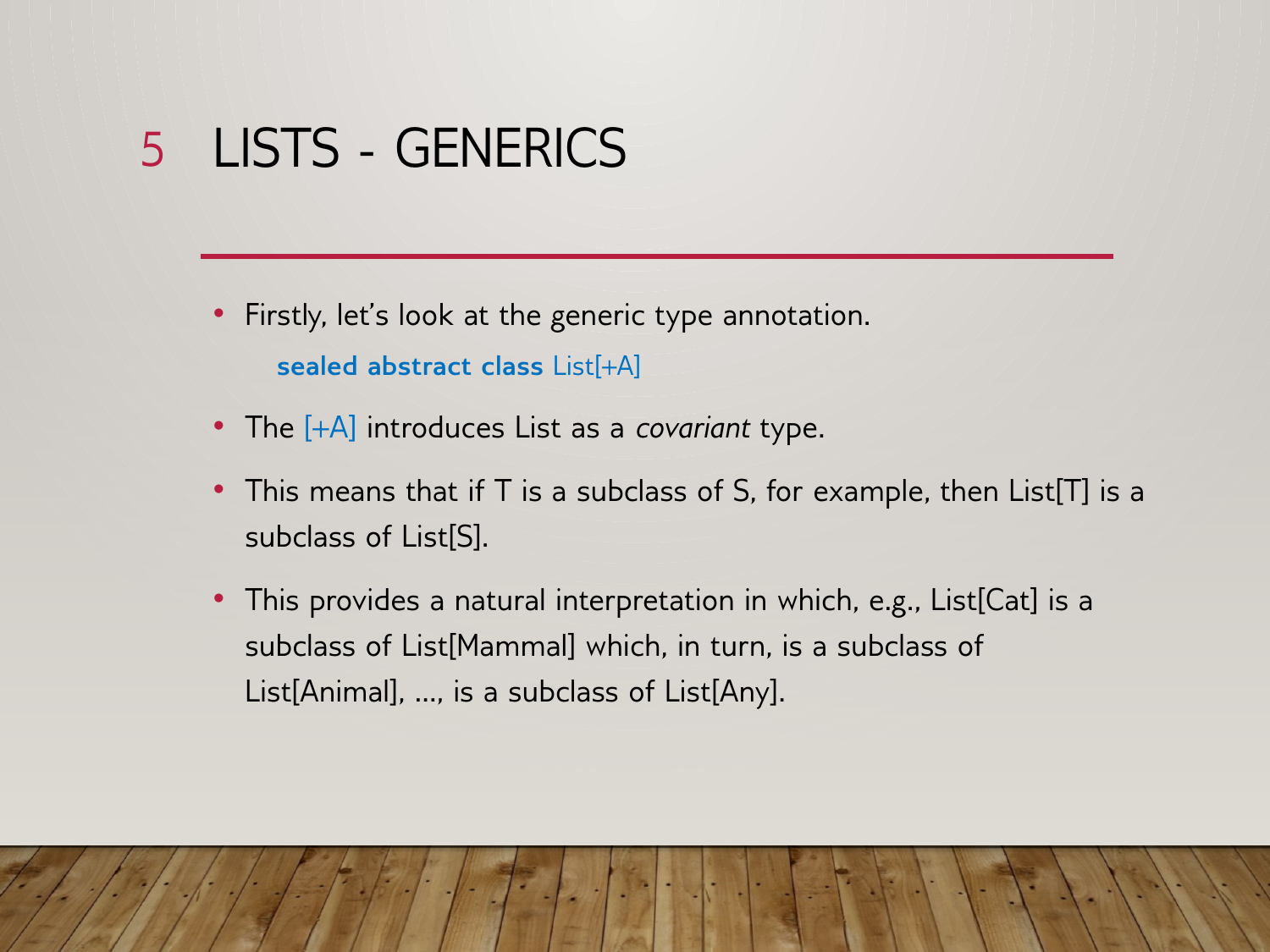

5
# Lists - generics
Firstly, let’s look at the generic type annotation.
sealed abstract class List[+A]
The [+A] introduces List as a covariant type.
This means that if T is a subclass of S, for example, then List[T] is a subclass of List[S].
This provides a natural interpretation in which, e.g., List[Cat] is a subclass of List[Mammal] which, in turn, is a subclass of List[Animal], …, is a subclass of List[Any].